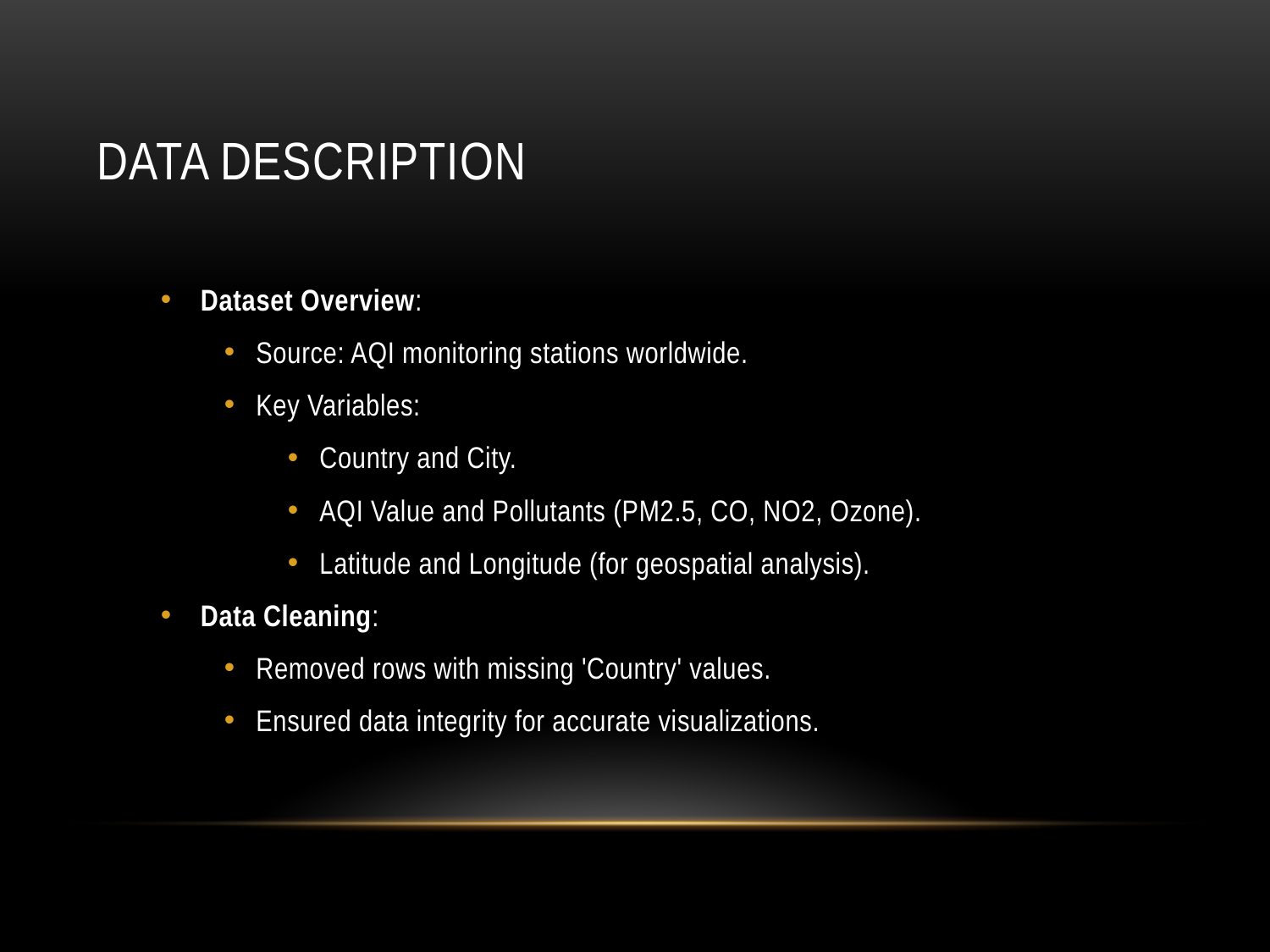

# Data Description

Dataset Overview:
Source: AQI monitoring stations worldwide.
Key Variables:
Country and City.
AQI Value and Pollutants (PM2.5, CO, NO2, Ozone).
Latitude and Longitude (for geospatial analysis).
Data Cleaning:
Removed rows with missing 'Country' values.
Ensured data integrity for accurate visualizations.